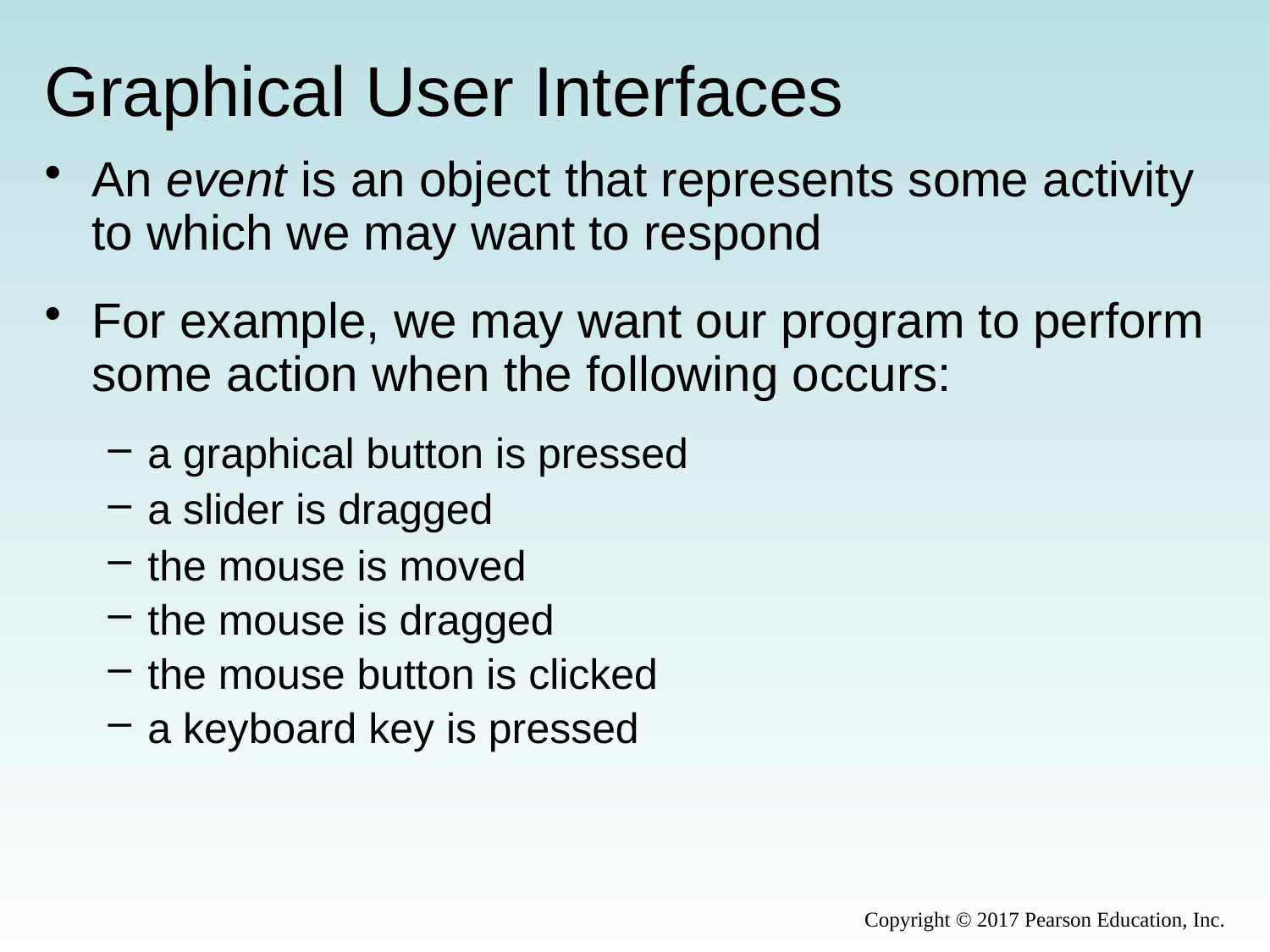

# Graphical User Interfaces
An event is an object that represents some activity to which we may want to respond
For example, we may want our program to perform some action when the following occurs:
a graphical button is pressed
a slider is dragged
the mouse is moved
the mouse is dragged
the mouse button is clicked
a keyboard key is pressed
Copyright © 2017 Pearson Education, Inc.